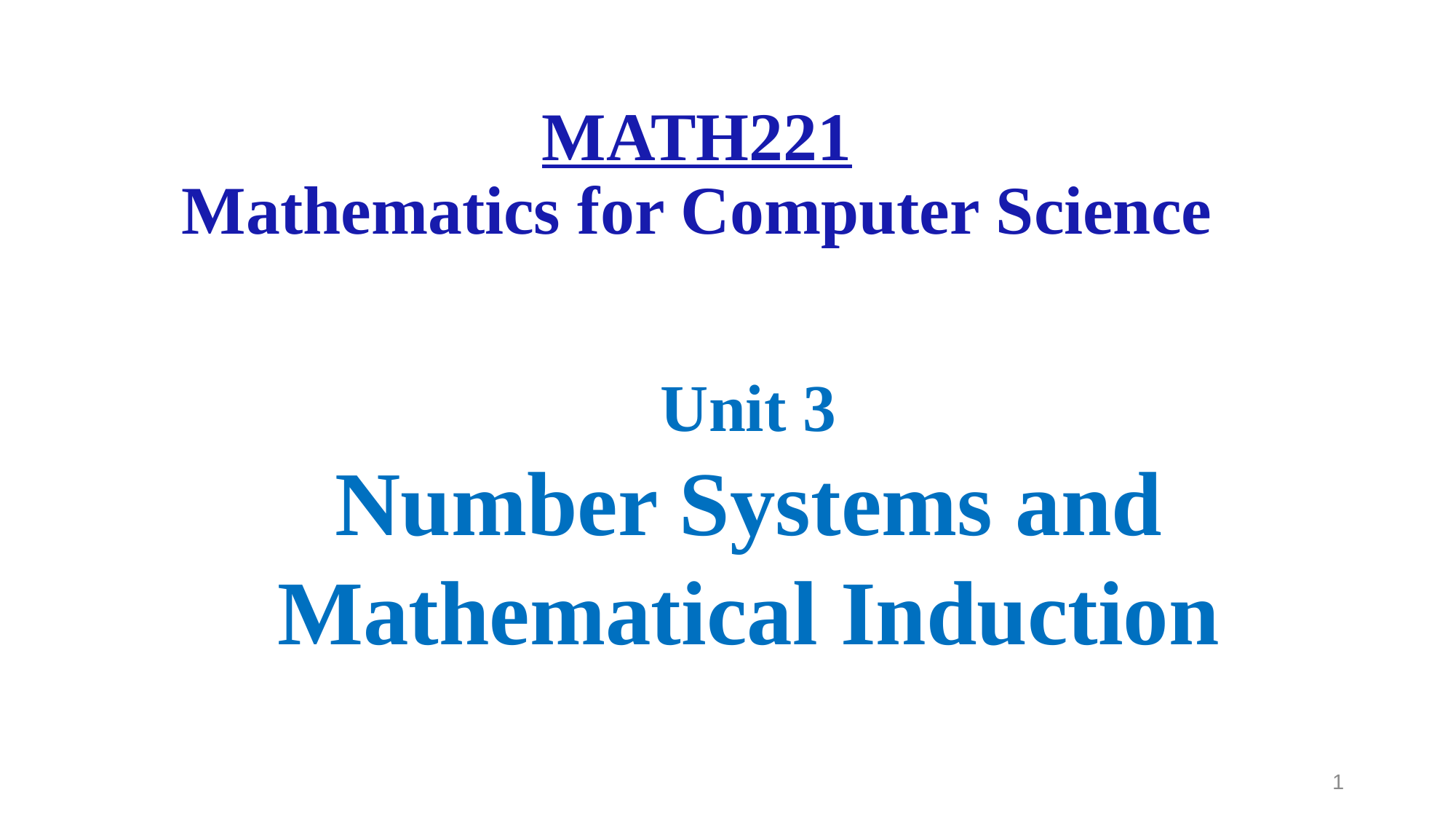

# MATH221 Mathematics for Computer Science
Unit 3
Number Systems and Mathematical Induction
1